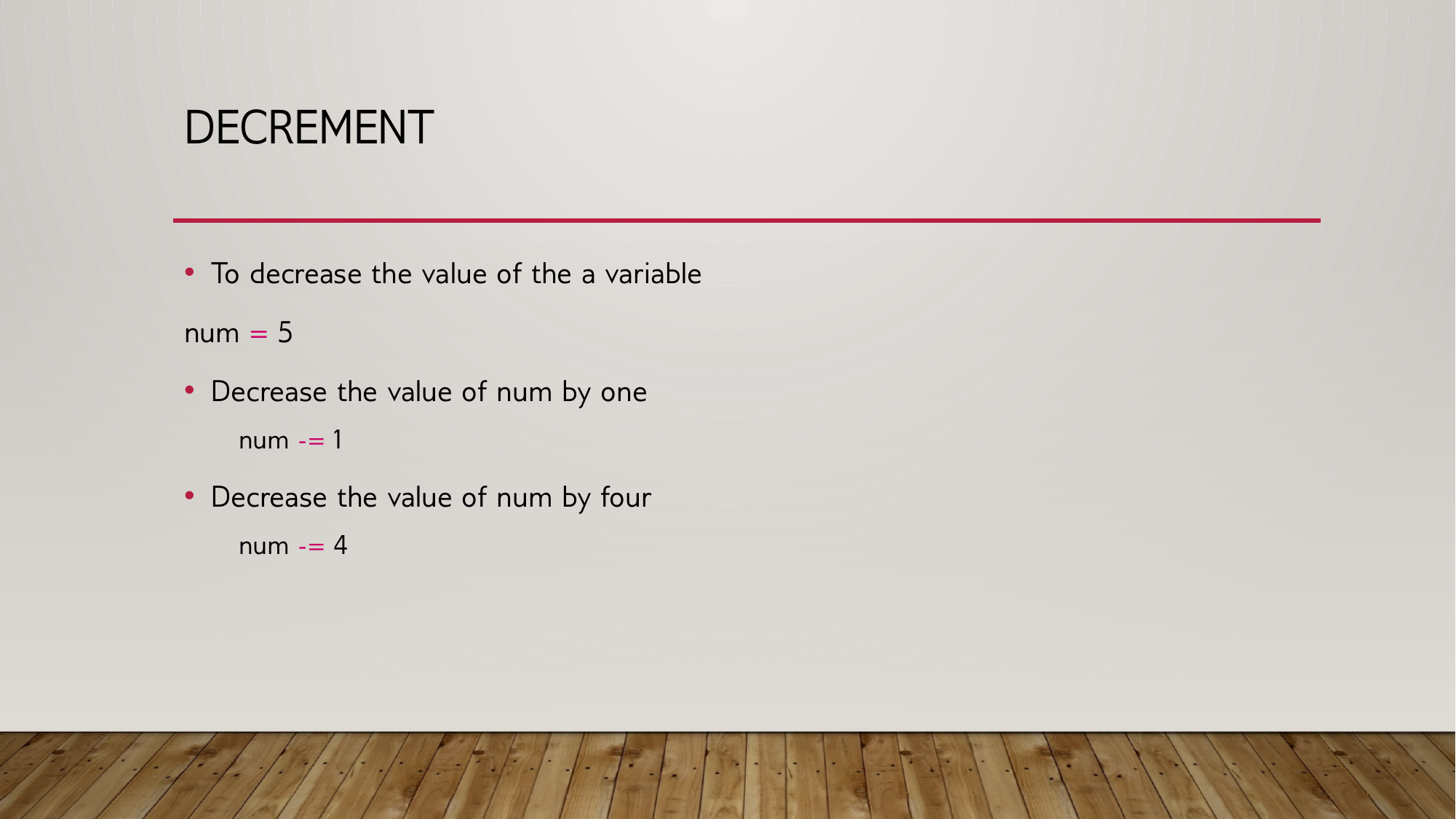

# Decrement
To decrease the value of the a variable
num = 5
Decrease the value of num by one
num -= 1
Decrease the value of num by four
num -= 4